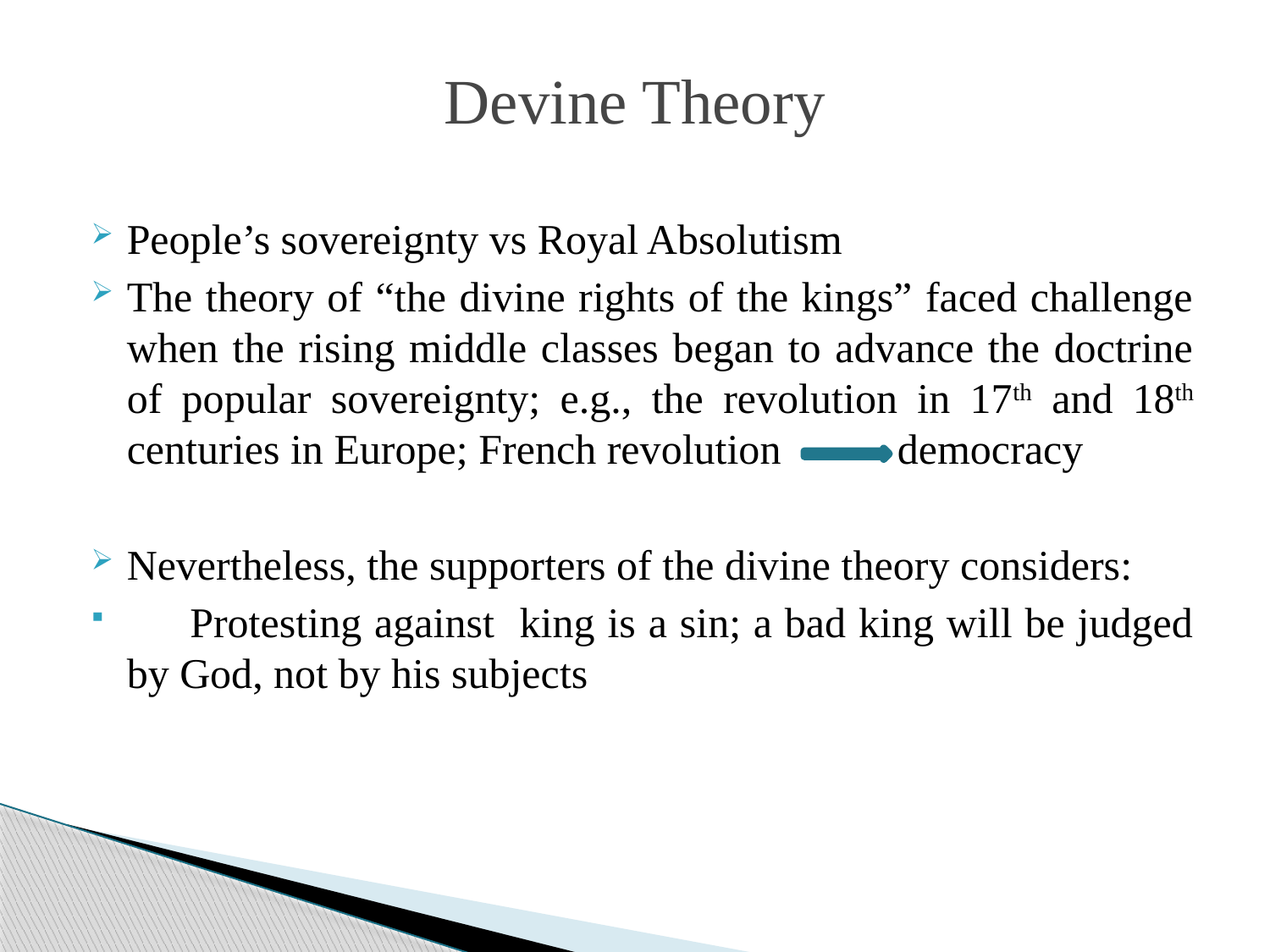

# Devine Theory
People’s sovereignty vs Royal Absolutism
The theory of “the divine rights of the kings” faced challenge when the rising middle classes began to advance the doctrine of popular sovereignty; e.g., the revolution in 17th and 18th centuries in Europe; French revolution           democracy

Nevertheless, the supporters of the divine theory considers:
     Protesting against  king is a sin; a bad king will be judged by God, not by his subjects